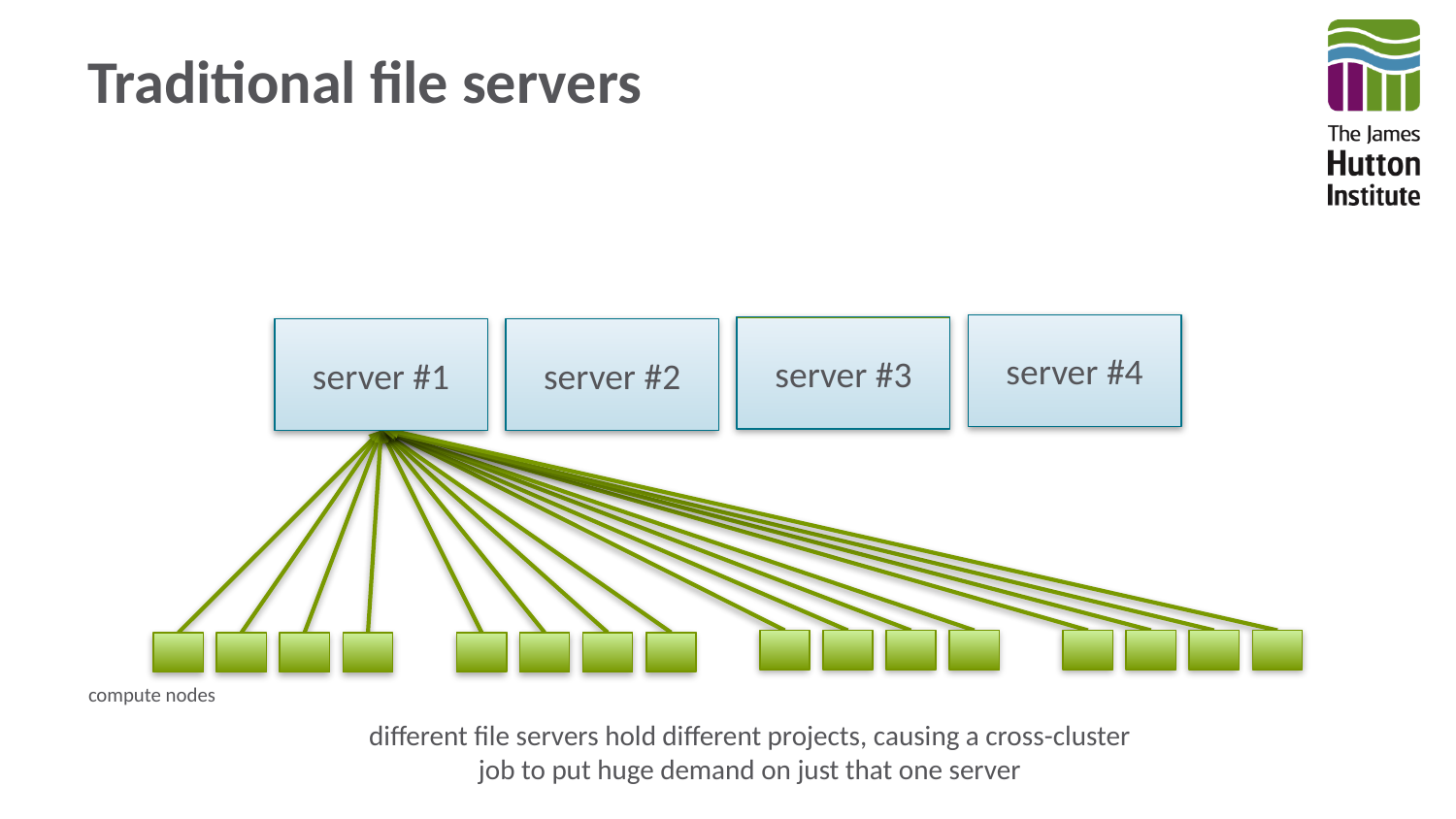

# Traditional file servers
server #4
server #3
server #2
server #1

compute nodes
different file servers hold different projects, causing a cross-cluster
job to put huge demand on just that one server